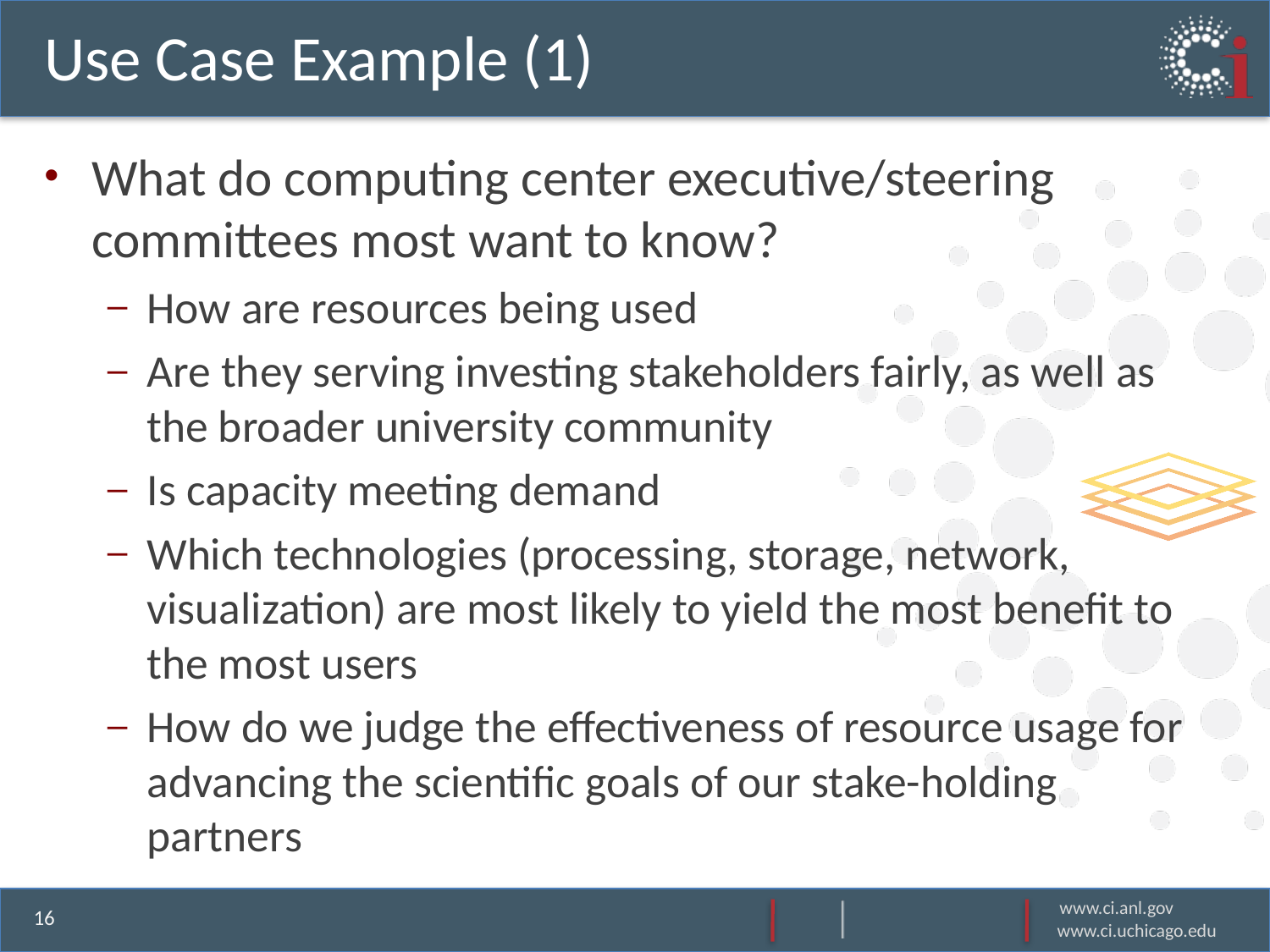

# Use Case Example (1)
What do computing center executive/steering committees most want to know?
How are resources being used
Are they serving investing stakeholders fairly, as well as the broader university community
Is capacity meeting demand
Which technologies (processing, storage, network, visualization) are most likely to yield the most benefit to the most users
How do we judge the effectiveness of resource usage for advancing the scientific goals of our stake-holding partners